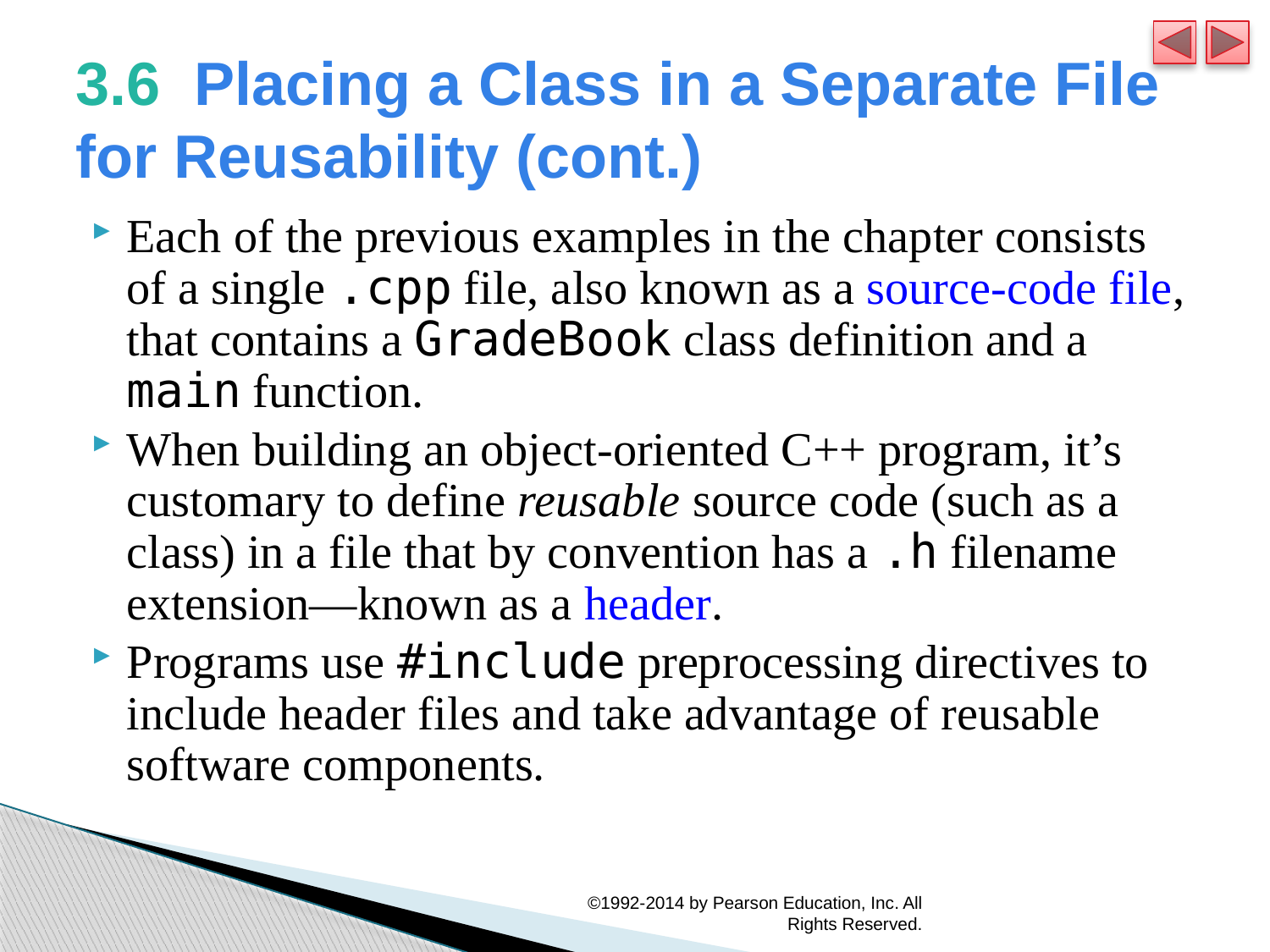

# 3.6  Placing a Class in a Separate File for Reusability (cont.)
Each of the previous examples in the chapter consists of a single .cpp file, also known as a source-code file, that contains a GradeBook class definition and a main function.
When building an object-oriented C++ program, it’s customary to define reusable source code (such as a class) in a file that by convention has a .h filename extension—known as a header.
Programs use #include preprocessing directives to include header files and take advantage of reusable software components.
©1992-2014 by Pearson Education, Inc. All Rights Reserved.